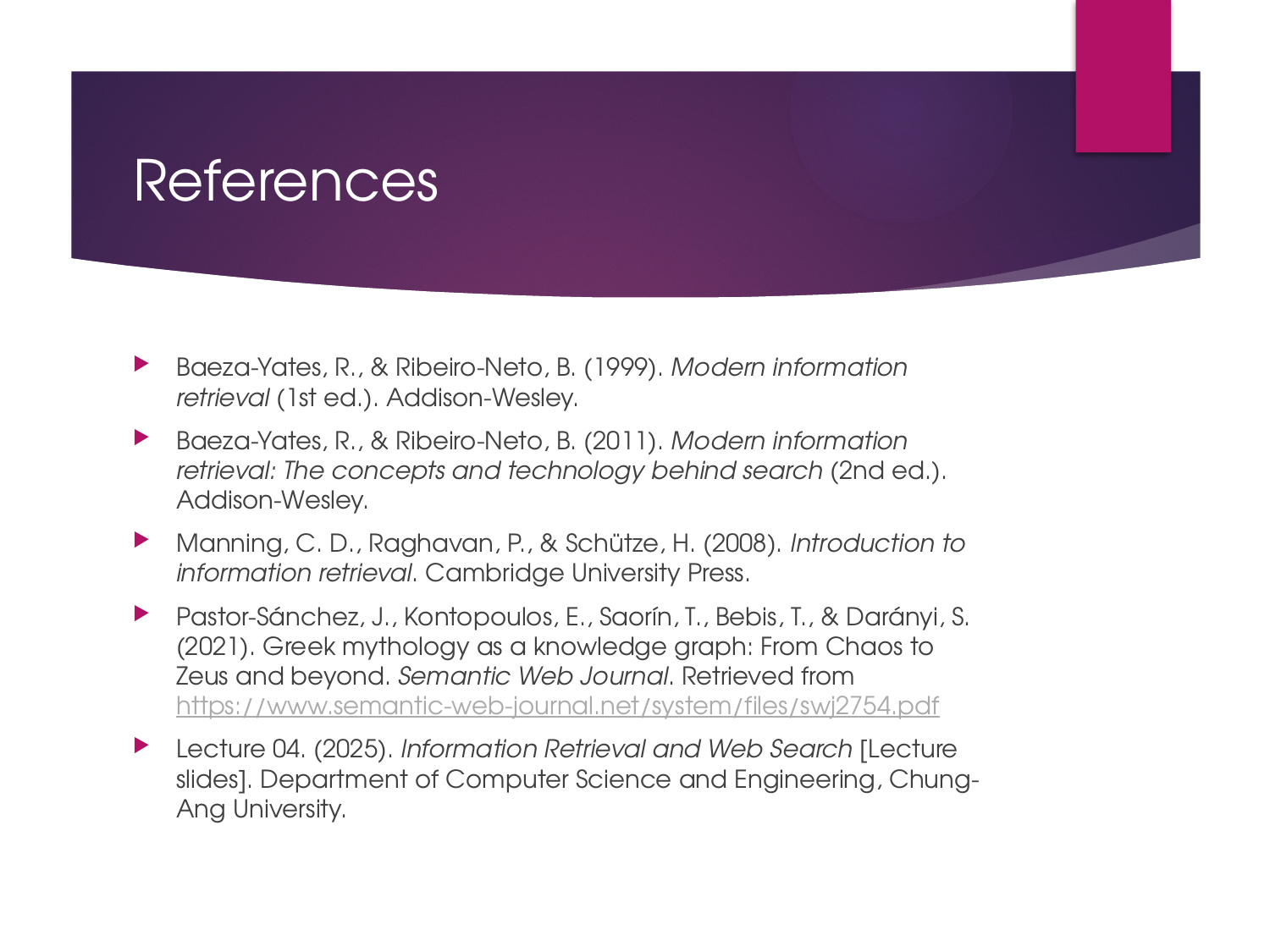

# References
Baeza-Yates, R., & Ribeiro-Neto, B. (1999). Modern information retrieval (1st ed.). Addison-Wesley.
Baeza-Yates, R., & Ribeiro-Neto, B. (2011). Modern information retrieval: The concepts and technology behind search (2nd ed.). Addison-Wesley.
Manning, C. D., Raghavan, P., & Schütze, H. (2008). Introduction to information retrieval. Cambridge University Press.
Pastor-Sánchez, J., Kontopoulos, E., Saorín, T., Bebis, T., & Darányi, S. (2021). Greek mythology as a knowledge graph: From Chaos to Zeus and beyond. Semantic Web Journal. Retrieved from https://www.semantic-web-journal.net/system/files/swj2754.pdf
Lecture 04. (2025). Information Retrieval and Web Search [Lecture slides]. Department of Computer Science and Engineering, Chung-Ang University.